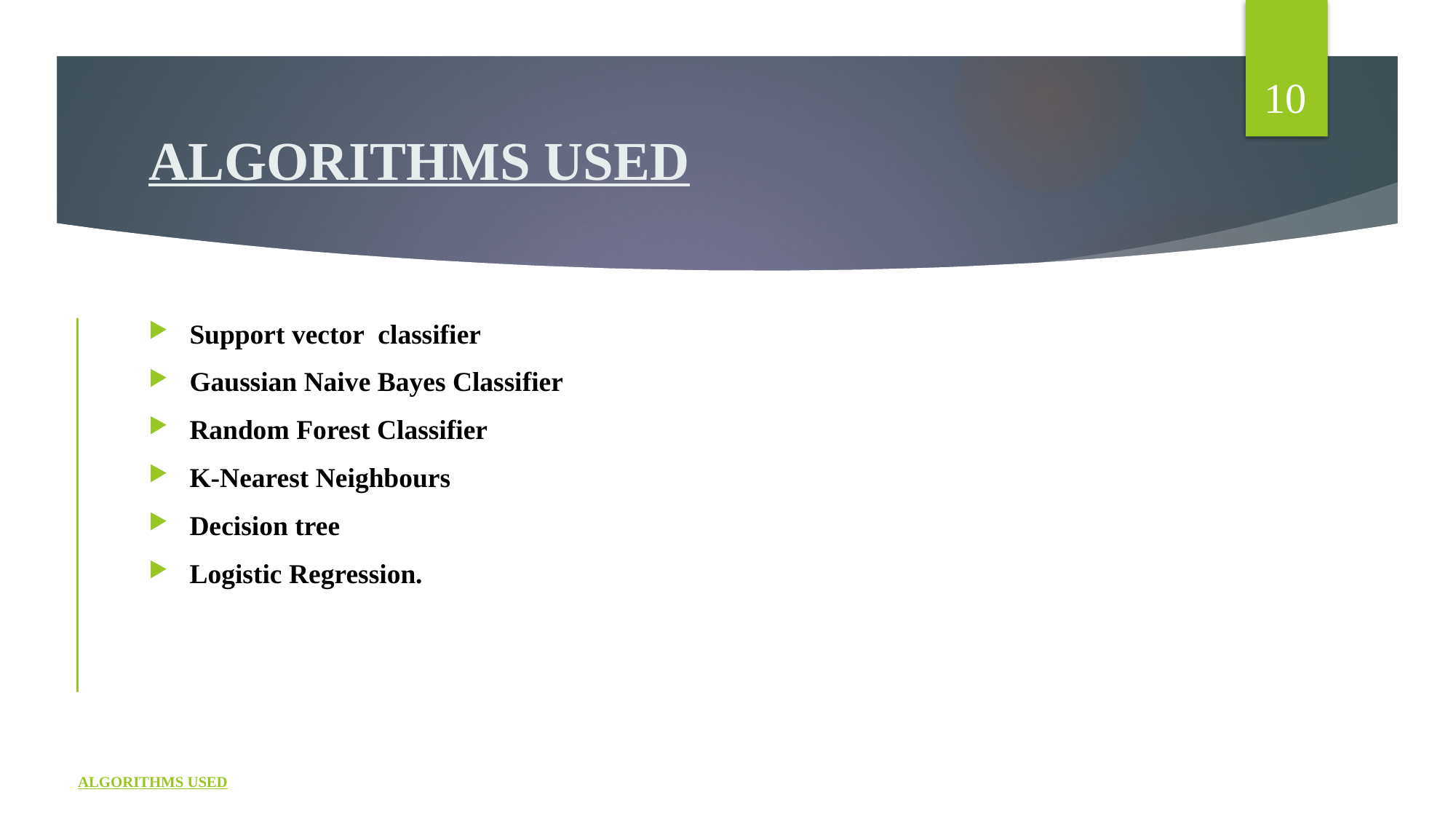

10
# ALGORITHMS USED
Support vector  classifier
Gaussian Naive Bayes Classifier
Random Forest Classifier
K-Nearest Neighbours
Decision tree
Logistic Regression.
ALGORITHMS USED